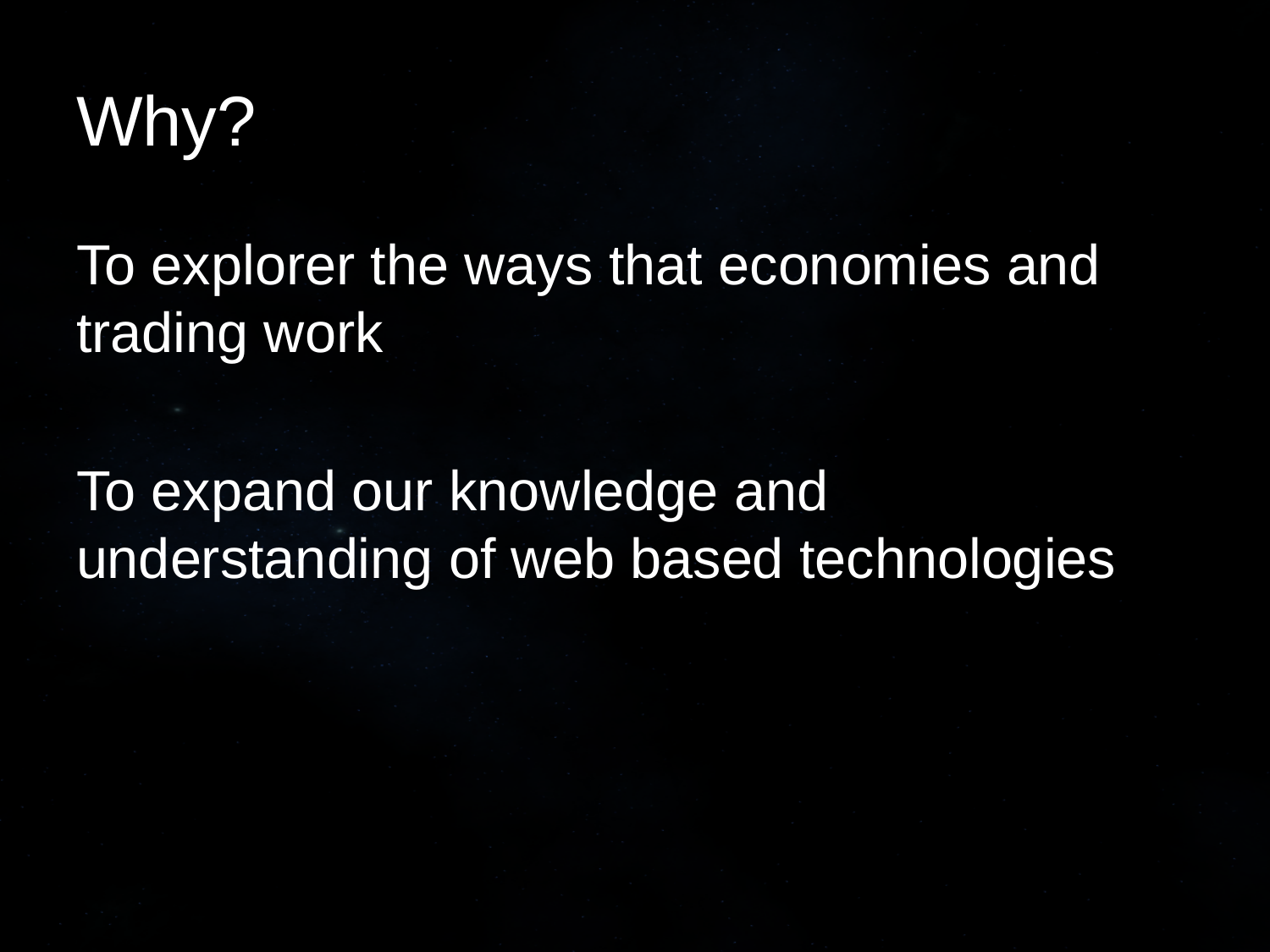

# Why?
To explorer the ways that economies and trading work

To expand our knowledge and understanding of web based technologies